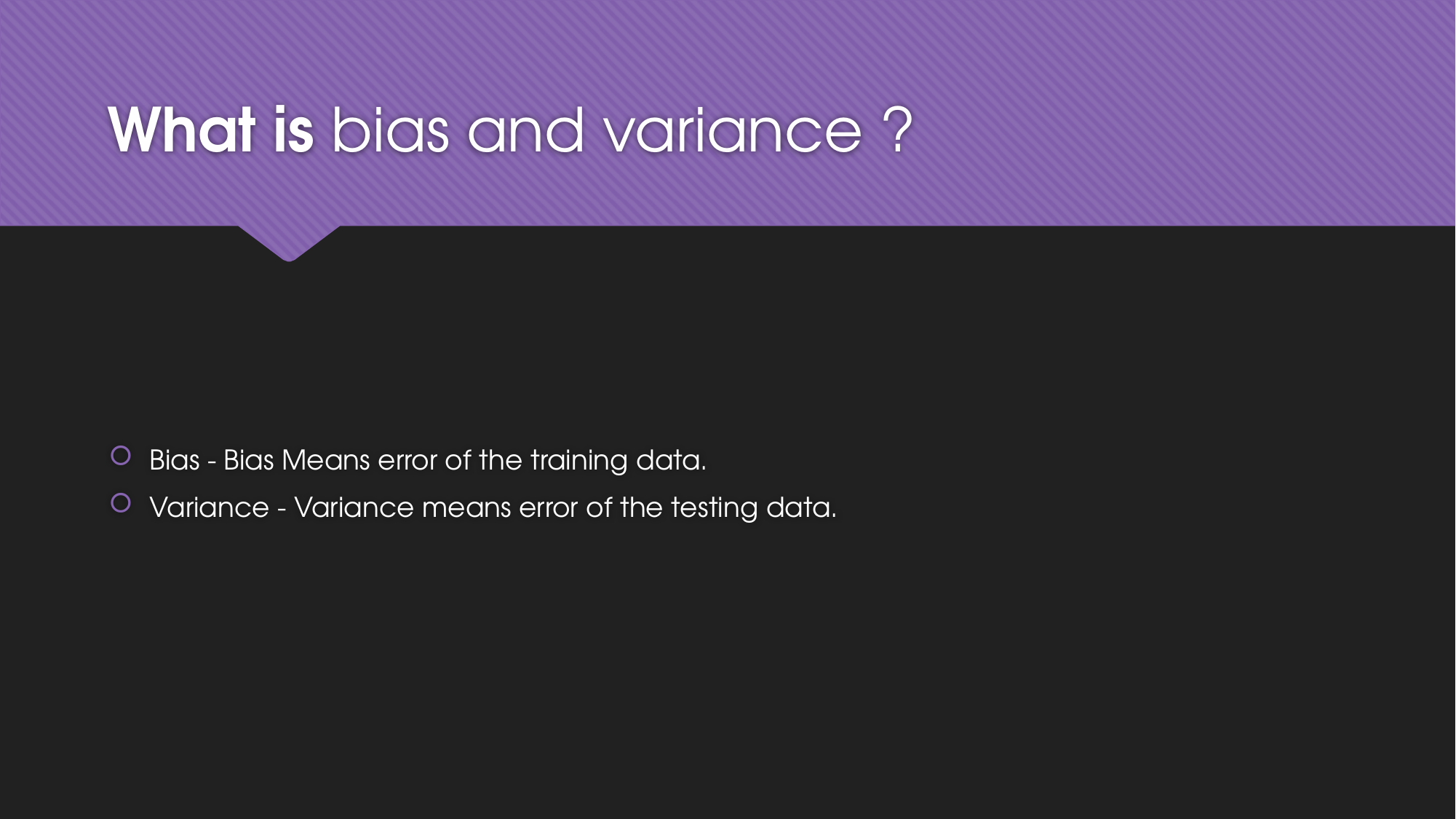

# What is bias and variance ?
Bias - Bias Means error of the training data.
Variance - Variance means error of the testing data.